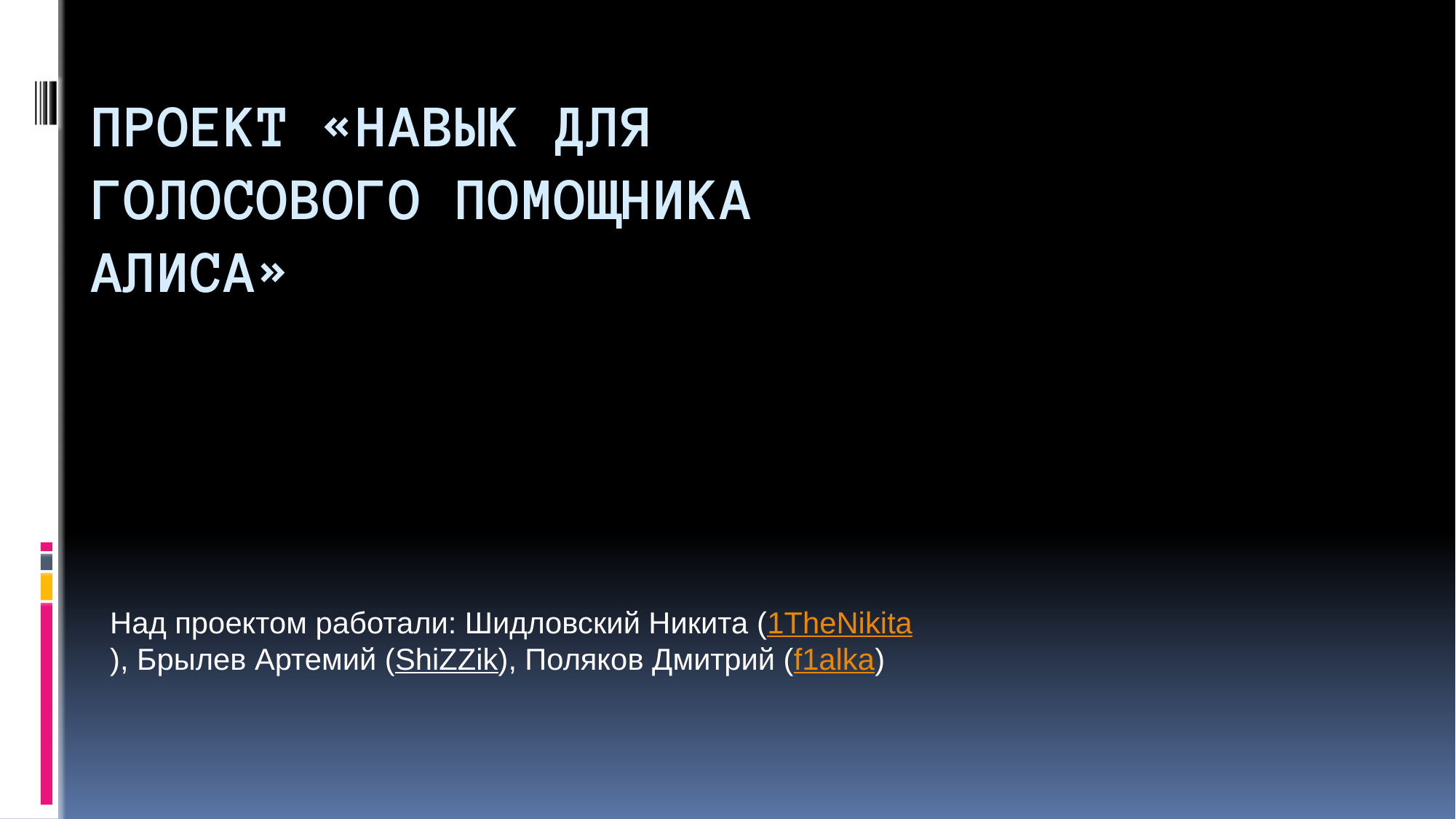

# Проект «Навык для голосового помощника Алиса»
Над проектом работали: Шидловский Никита (1TheNikita), Брылев Артемий (ShiZZik), Поляков Дмитрий (f1alka)